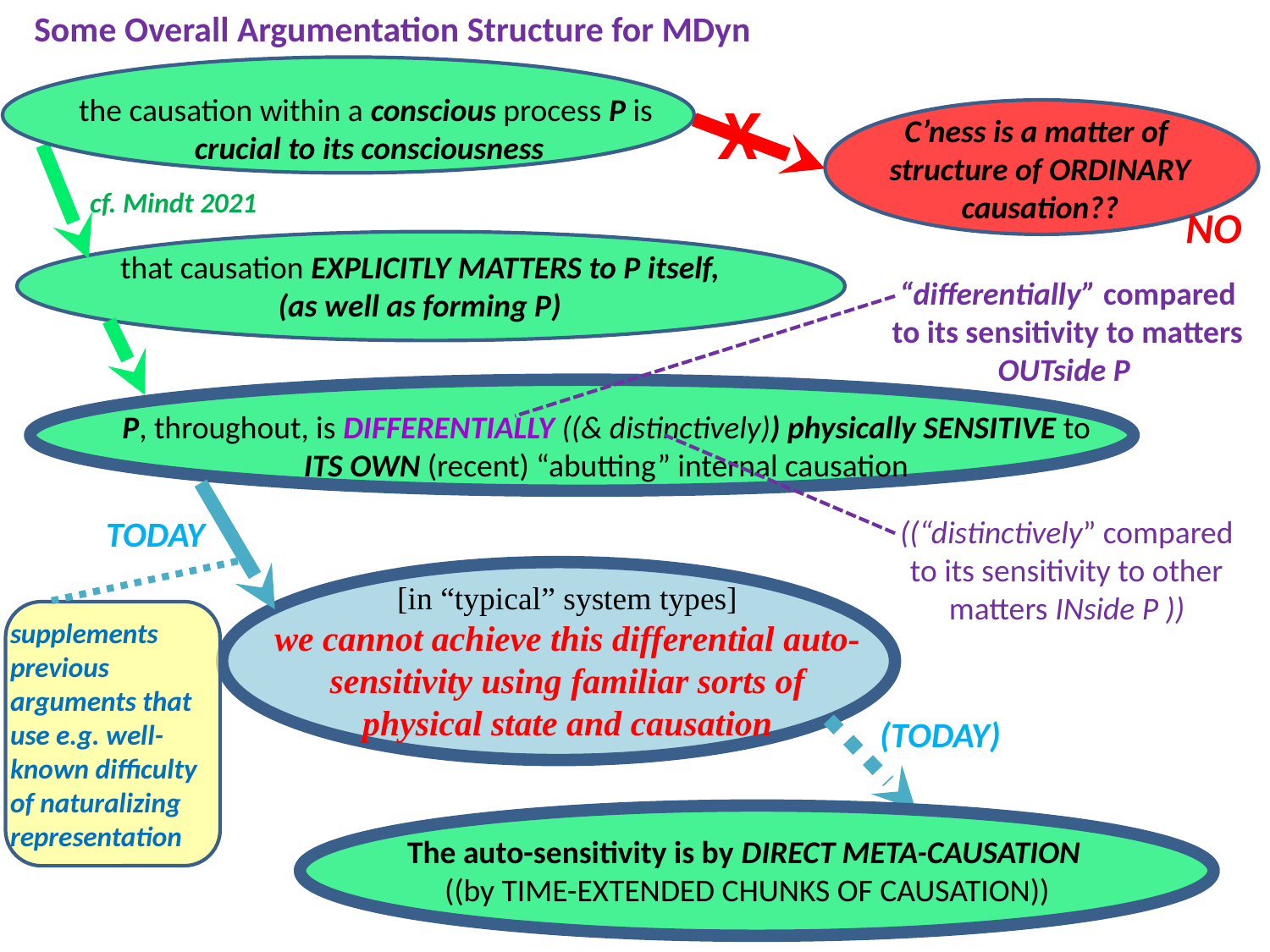

Some Overall Argumentation Structure for MDyn

the causation within a conscious process P is
 crucial to its consciousness
X

C’ness is a matter of
structure of ORDINARY causation??

cf. Mindt 2021
NO

that causation EXPLICITLY MATTERS to P itself,
(as well as forming P)
“differentially” compared to its sensitivity to matters OUTside P

P, throughout, is DIFFERENTIALLY ((& distinctively)) physically SENSITIVE to
ITS OWN (recent) “abutting” internal causation

TODAY
((“distinctively” compared to its sensitivity to other matters INside P ))

[in “typical” system types]
we cannot achieve this differential auto-sensitivity using familiar sorts of physical state and causation

supplements previous arguments that
use e.g. well-known difficulty of naturalizing representation
(TODAY)

The auto-sensitivity is by DIRECT META-CAUSATION
((by TIME-EXTENDED CHUNKS OF CAUSATION))